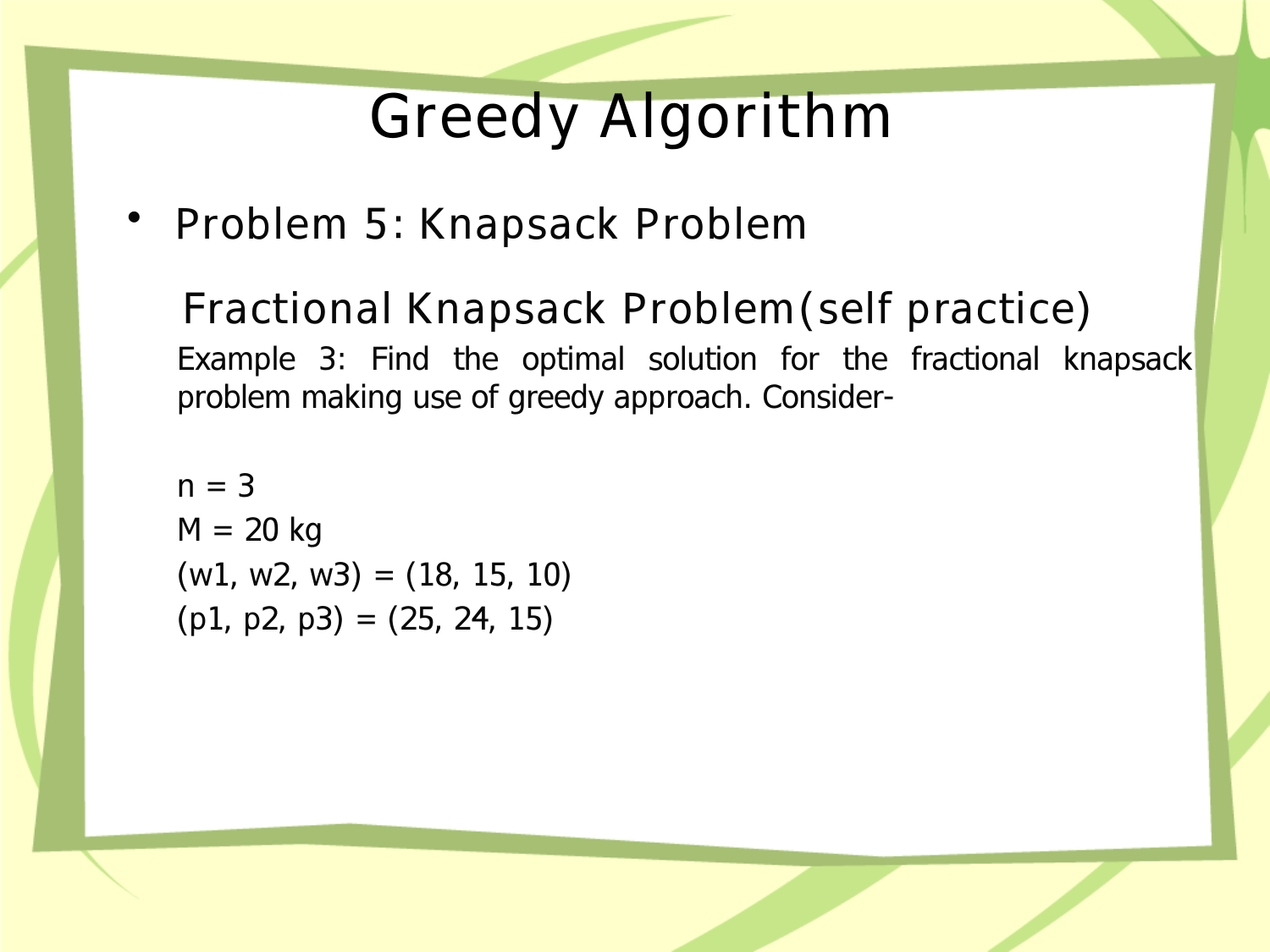

# Greedy Algorithm
Problem 5: Knapsack Problem
Fractional Knapsack Problem(self practice)
Example 3: Find the optimal solution for the fractional knapsack problem making use of greedy approach. Consider-

n = 3
M = 20 kg
(w1, w2, w3) = (18, 15, 10)
(p1, p2, p3) = (25, 24, 15)